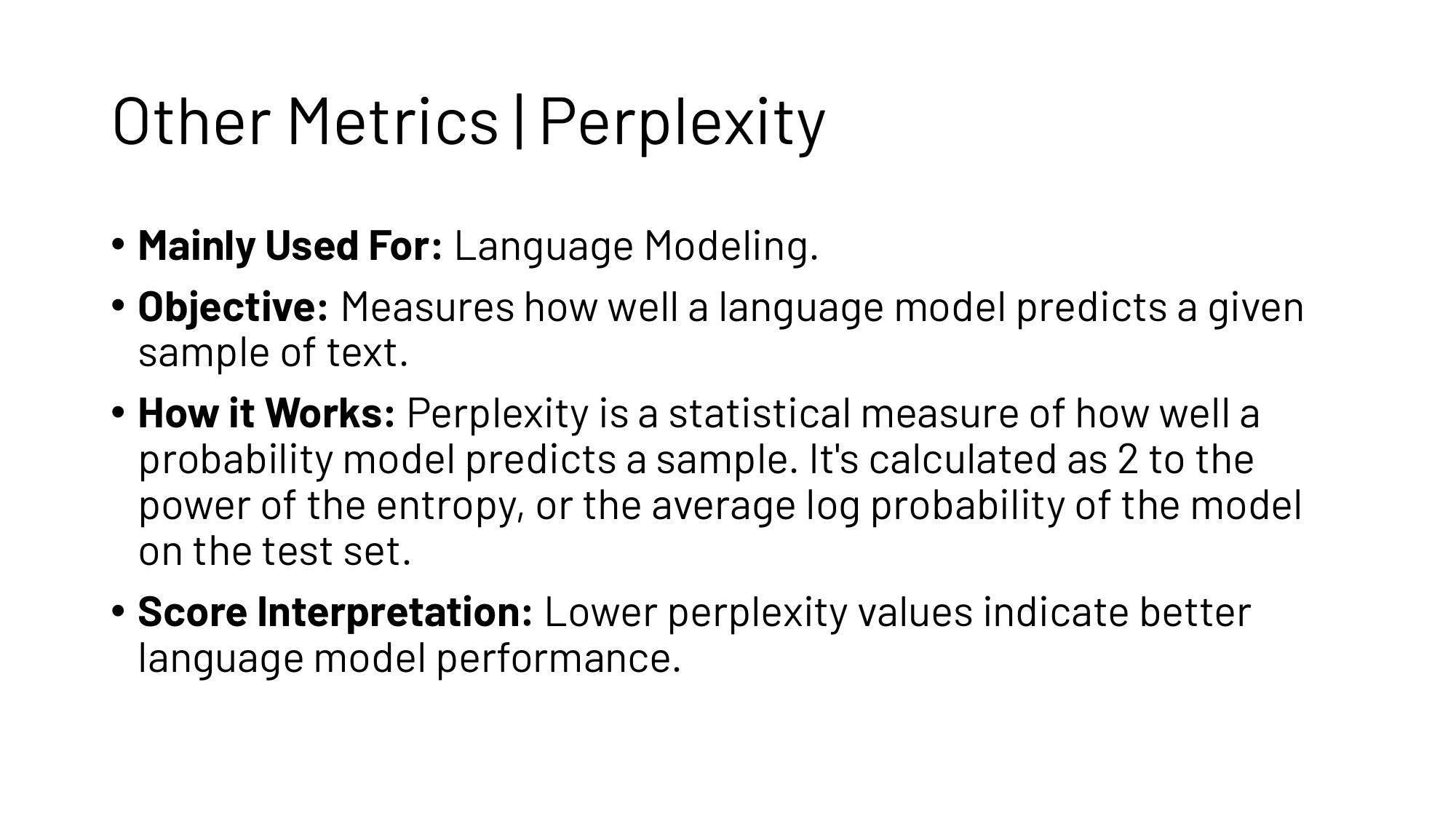

# Other Metrics | Perplexity
Mainly Used For: Language Modeling.
Objective: Measures how well a language model predicts a given sample of text.
How it Works: Perplexity is a statistical measure of how well a probability model predicts a sample. It's calculated as 2 to the power of the entropy, or the average log probability of the model on the test set.
Score Interpretation: Lower perplexity values indicate better language model performance.